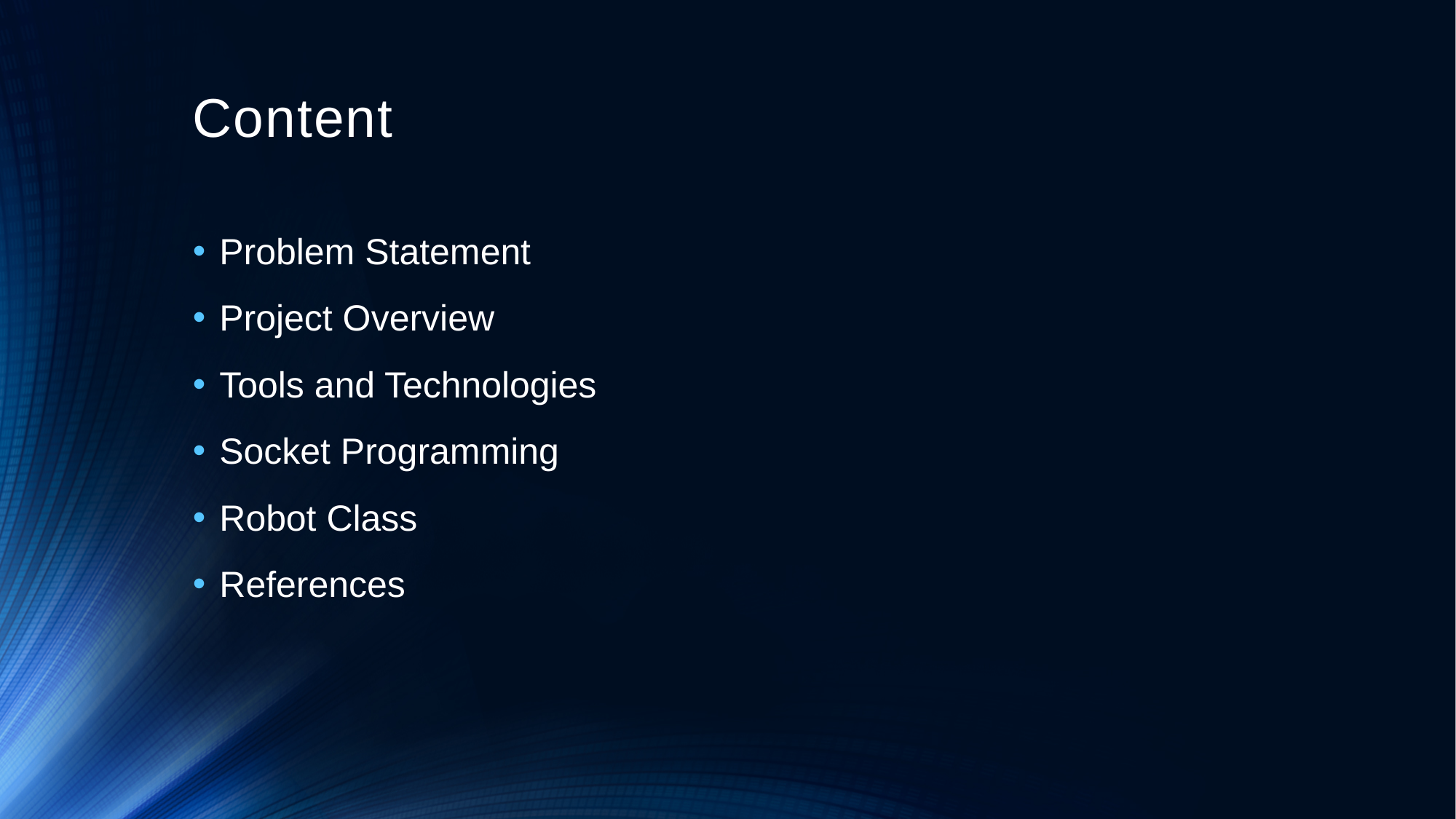

# Content
Problem Statement
Project Overview
Tools and Technologies
Socket Programming
Robot Class
References